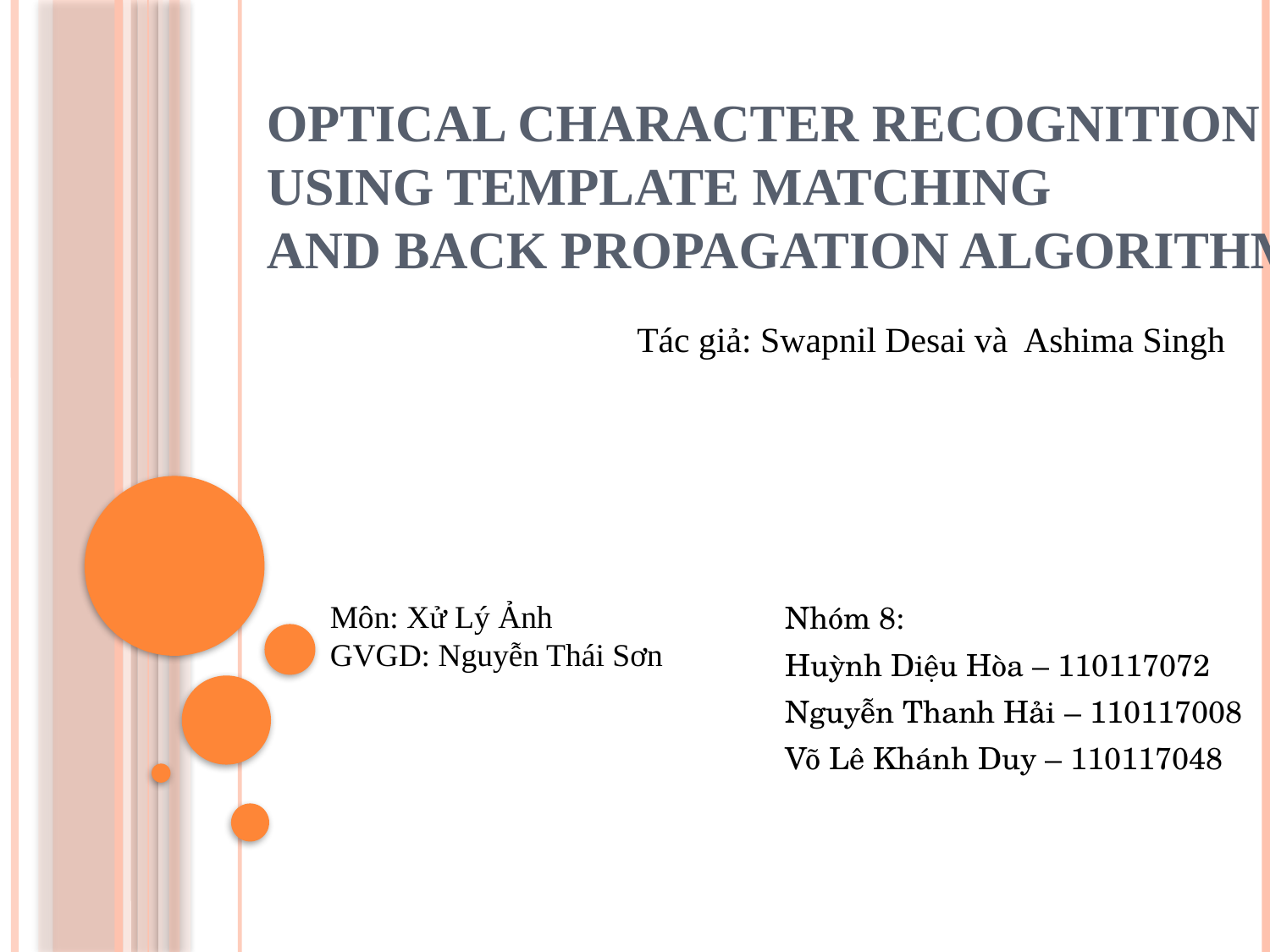

# Optical character recognition using template matching and back propagation algorithm
Tác giả: Swapnil Desai và  Ashima Singh
Môn: Xử Lý Ảnh
GVGD: Nguyễn Thái Sơn
Nhóm 8:
Huỳnh Diệu Hòa – 110117072
Nguyễn Thanh Hải – 110117008
Võ Lê Khánh Duy – 110117048